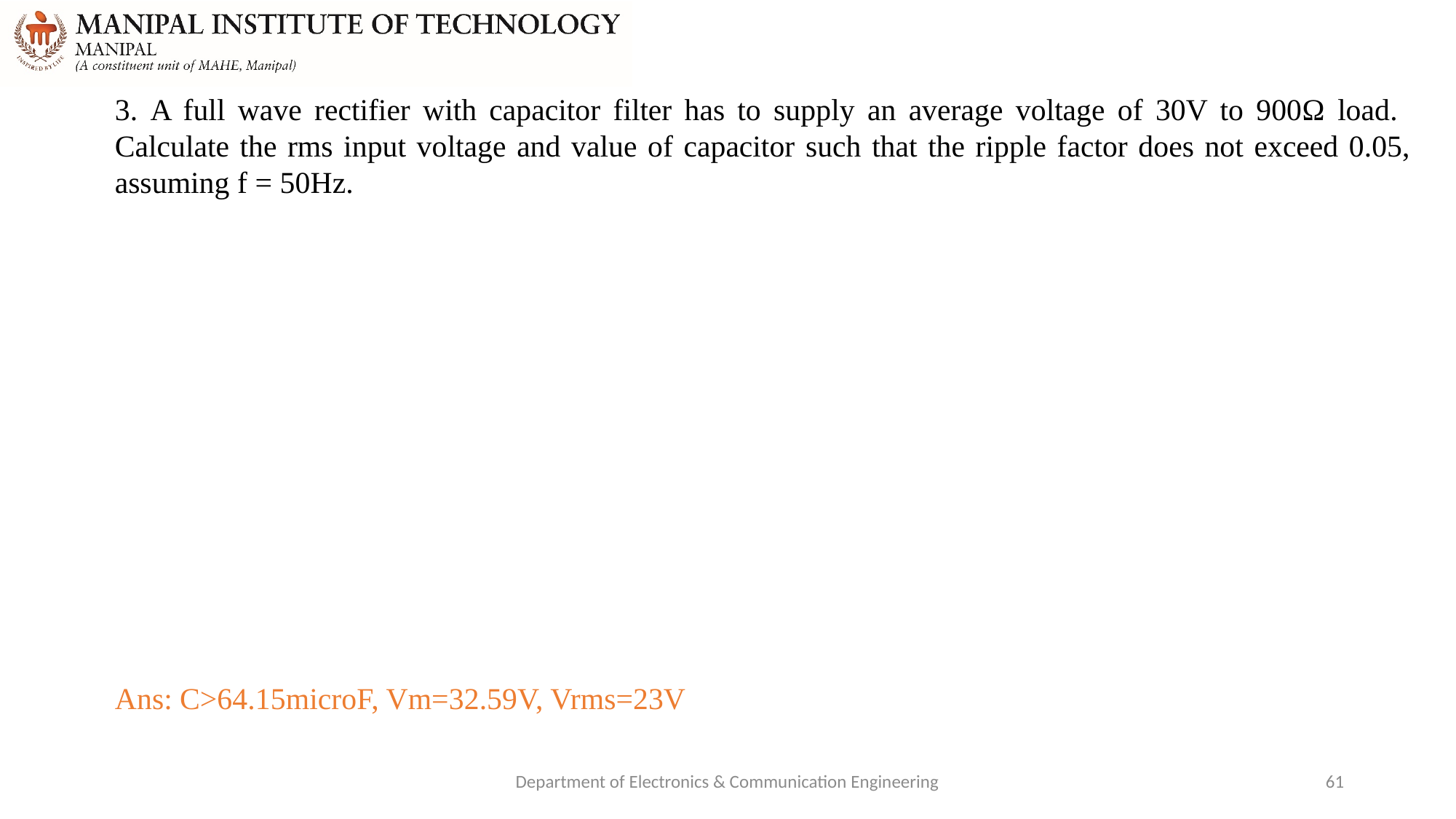

3. A full wave rectifier with capacitor filter has to supply an average voltage of 30V to 900Ω load.  Calculate the rms input voltage and value of capacitor such that the ripple factor does not exceed 0.05, assuming f = 50Hz.

Ans: C>64.15microF, Vm=32.59V, Vrms=23V
Department of Electronics & Communication Engineering
61